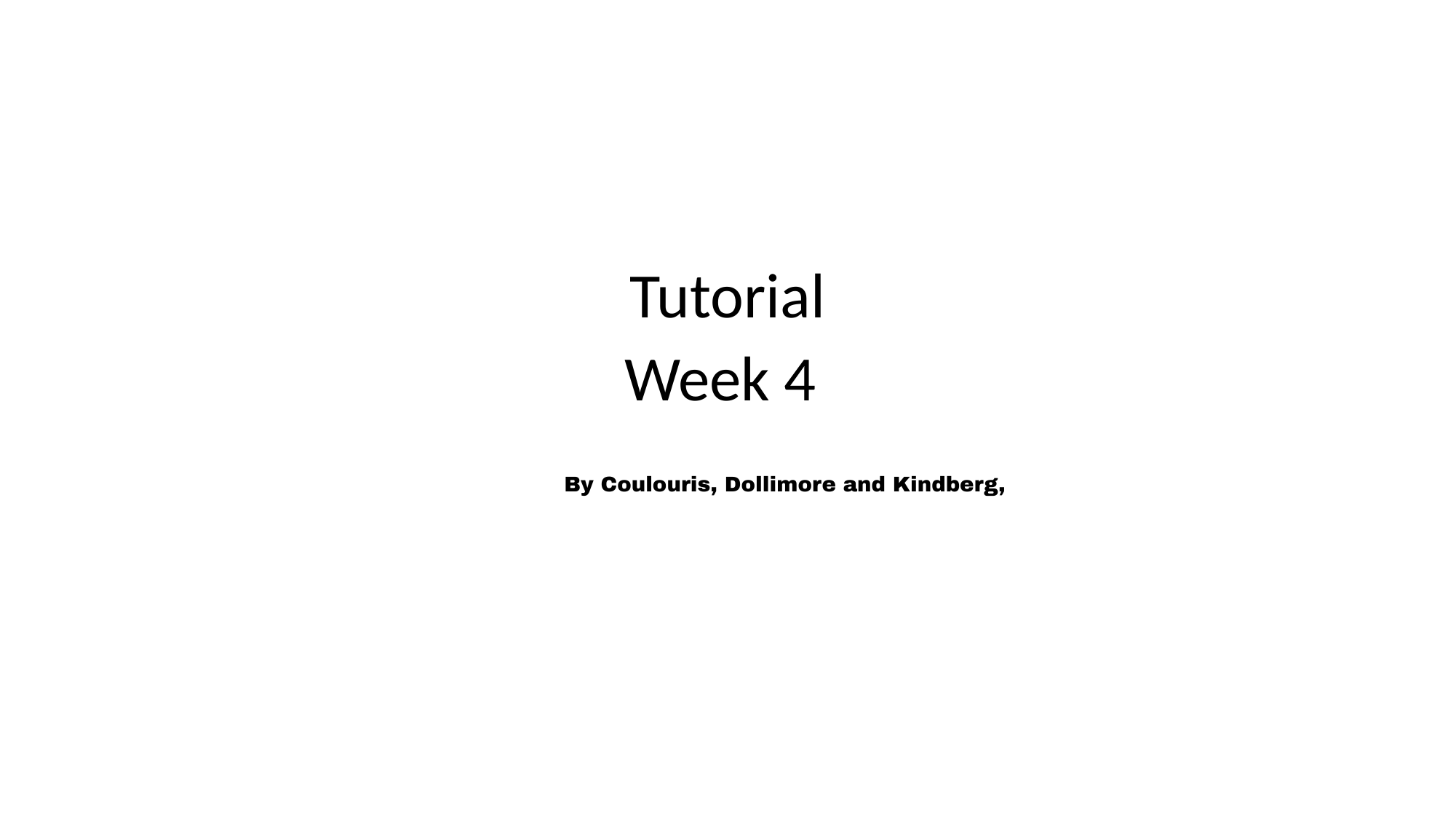

# Tutorial Week 4
By Coulouris, Dollimore and Kindberg,